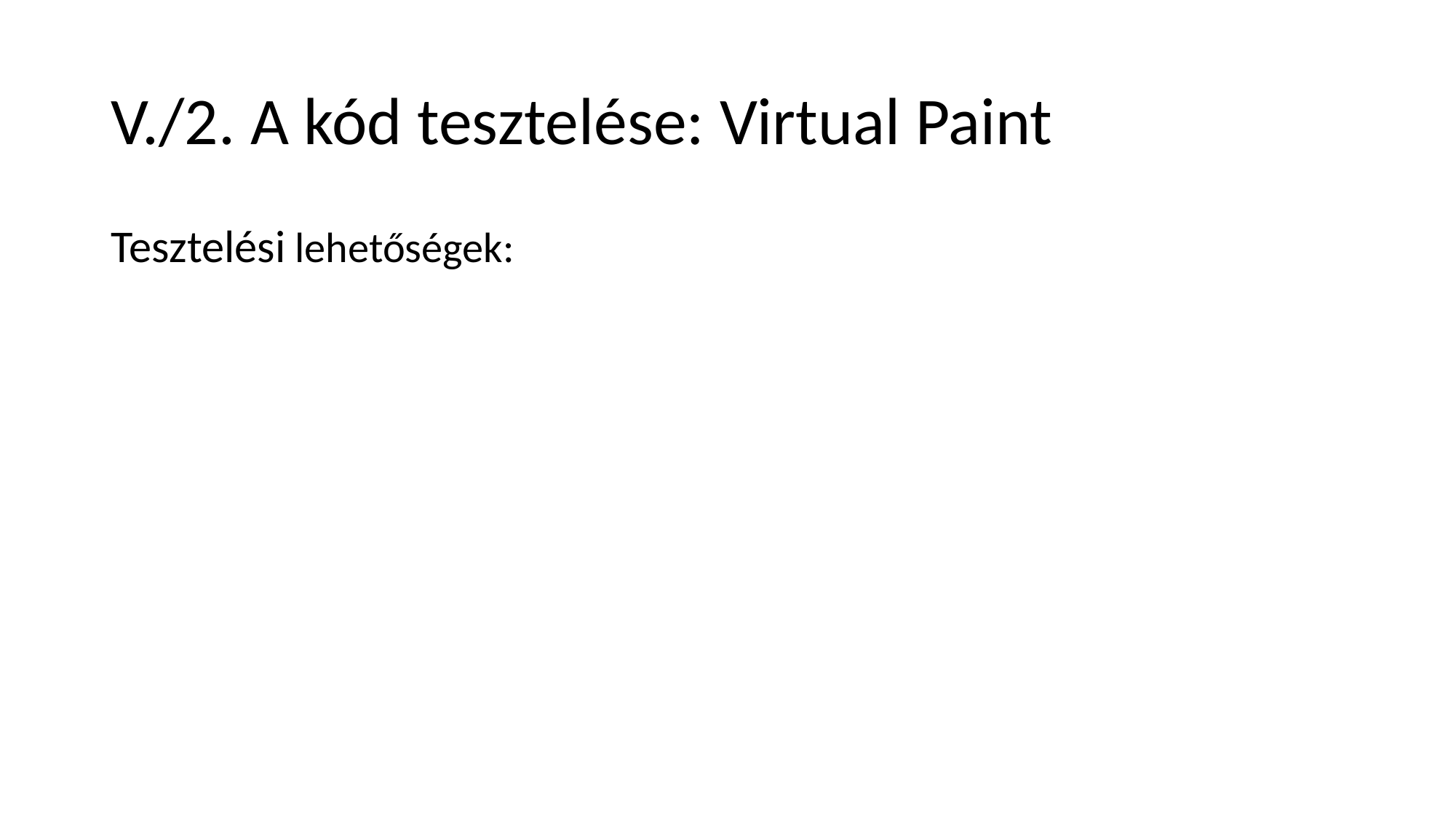

# V./2. A kód tesztelése: Virtual Paint
Tesztelési lehetőségek: